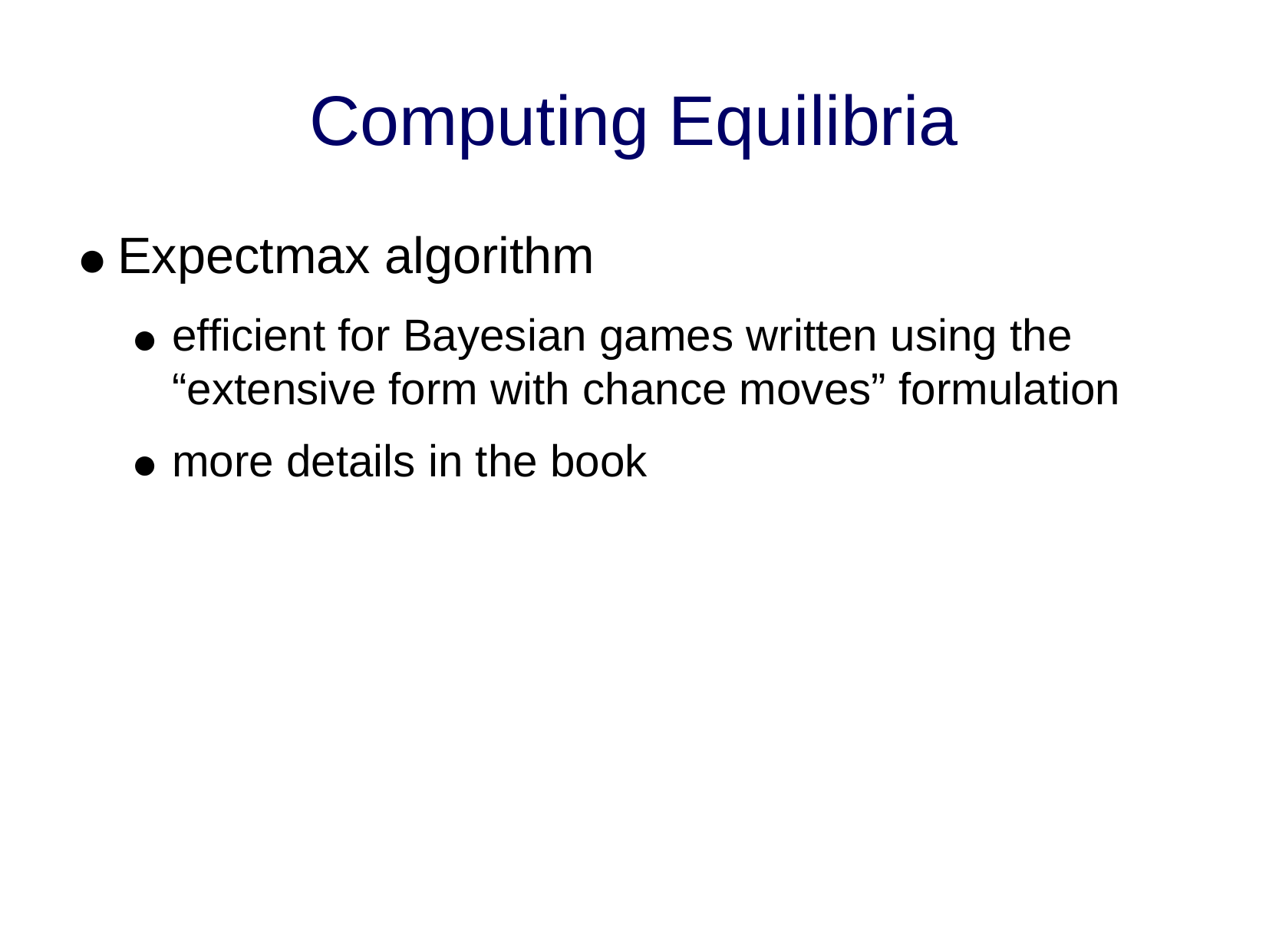

Computing Equilibria
Expectmax algorithm
efficient for Bayesian games written using the “extensive form with chance moves” formulation
more details in the book